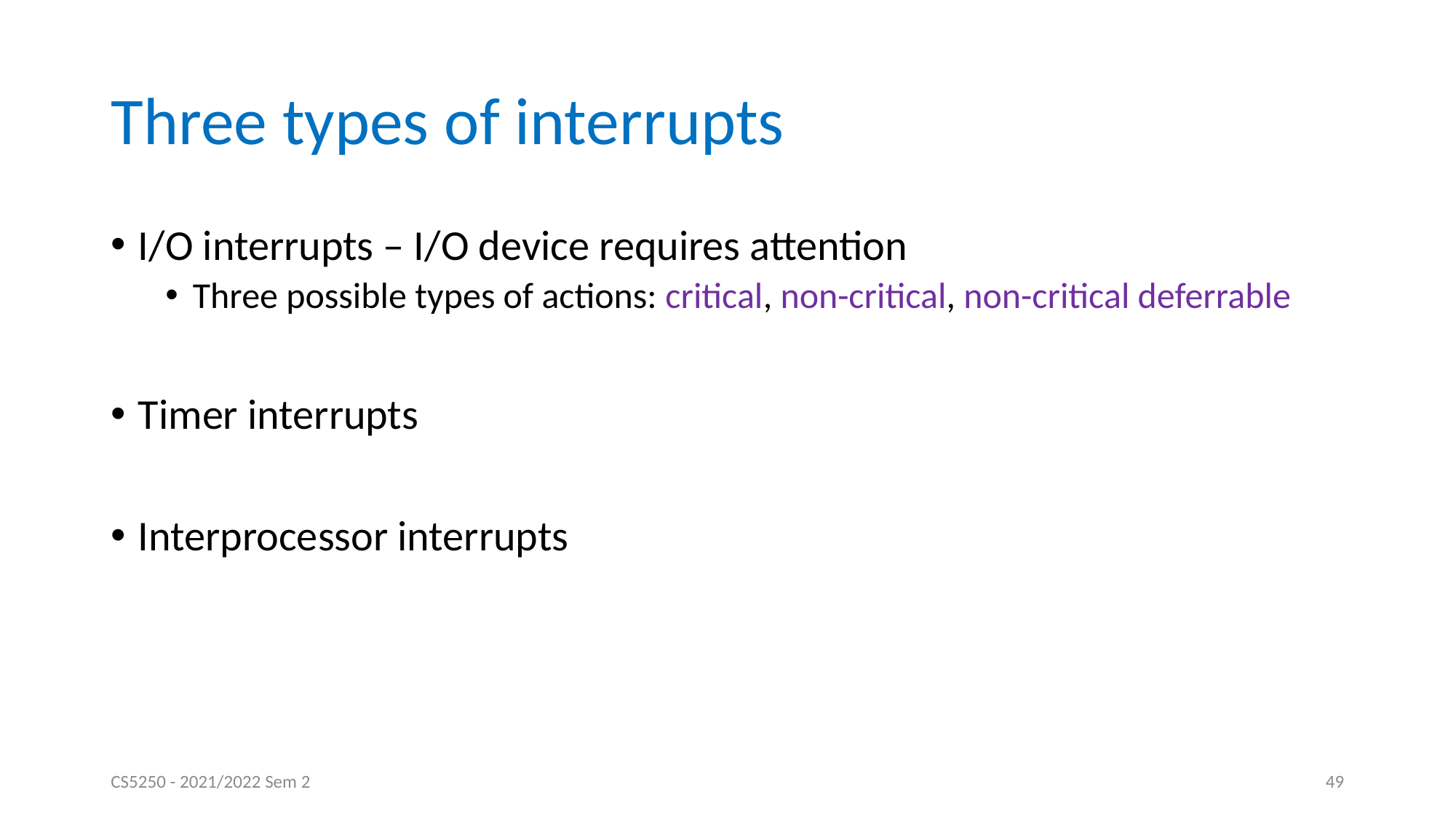

# Three types of interrupts
I/O interrupts – I/O device requires attention
Three possible types of actions: critical, non-critical, non-critical deferrable

Timer interrupts

Interprocessor interrupts
CS5250 - 2021/2022 Sem 2
49